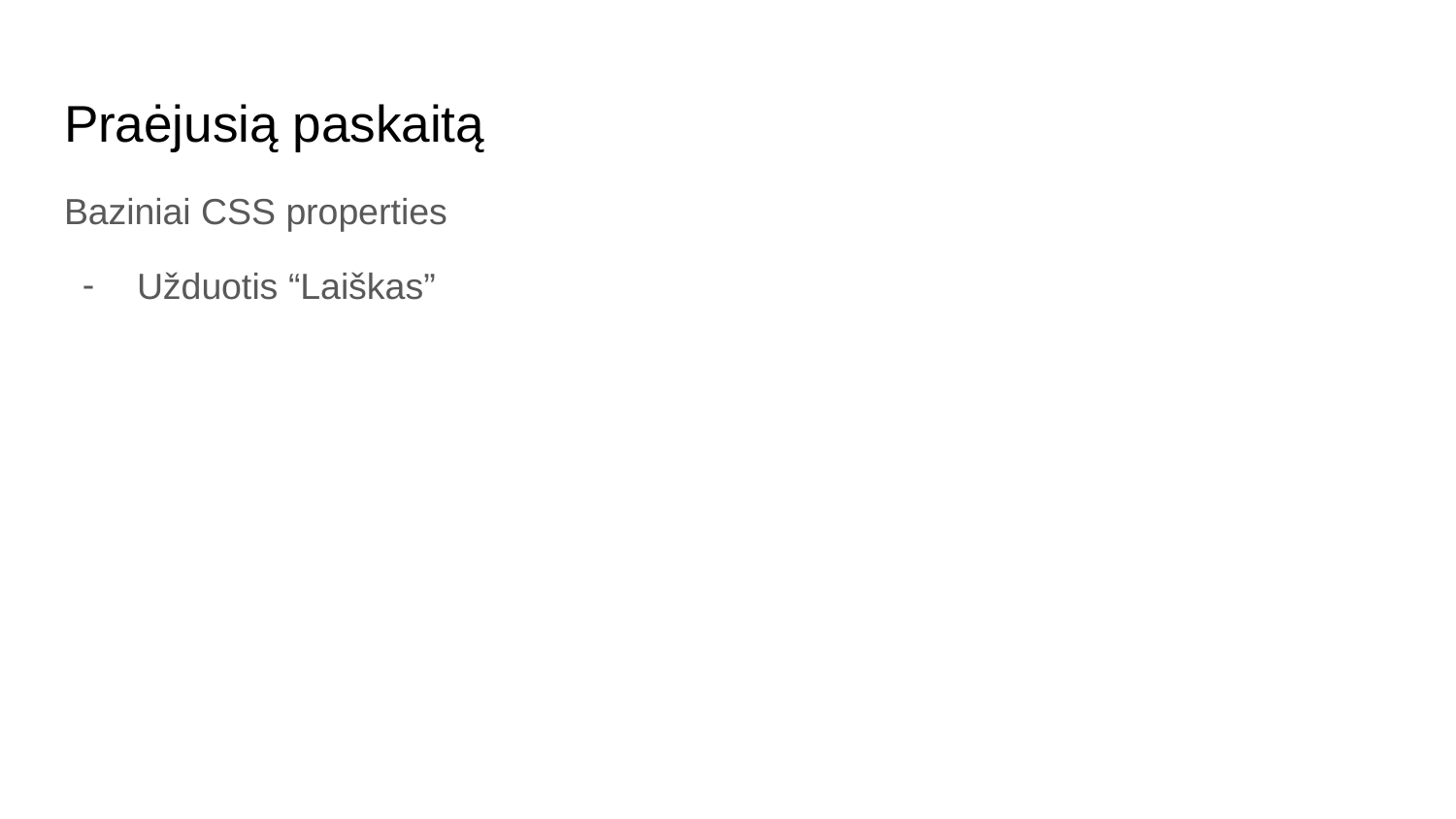

# Praėjusią paskaitą
Baziniai CSS properties
Užduotis “Laiškas”